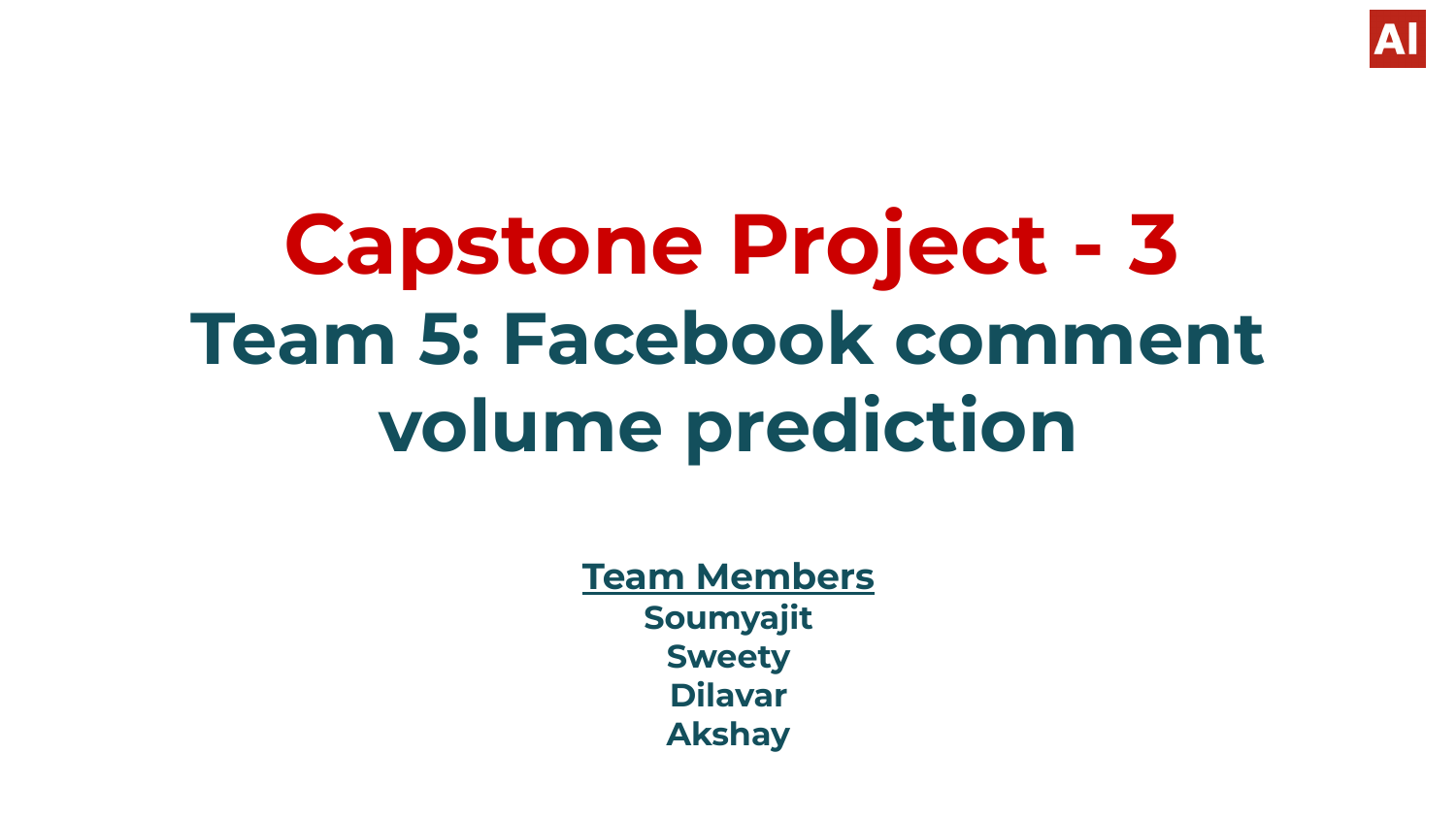

# Capstone Project - 3
Team 5: Facebook comment volume prediction

Team Members
Soumyajit
Sweety
Dilavar
Akshay